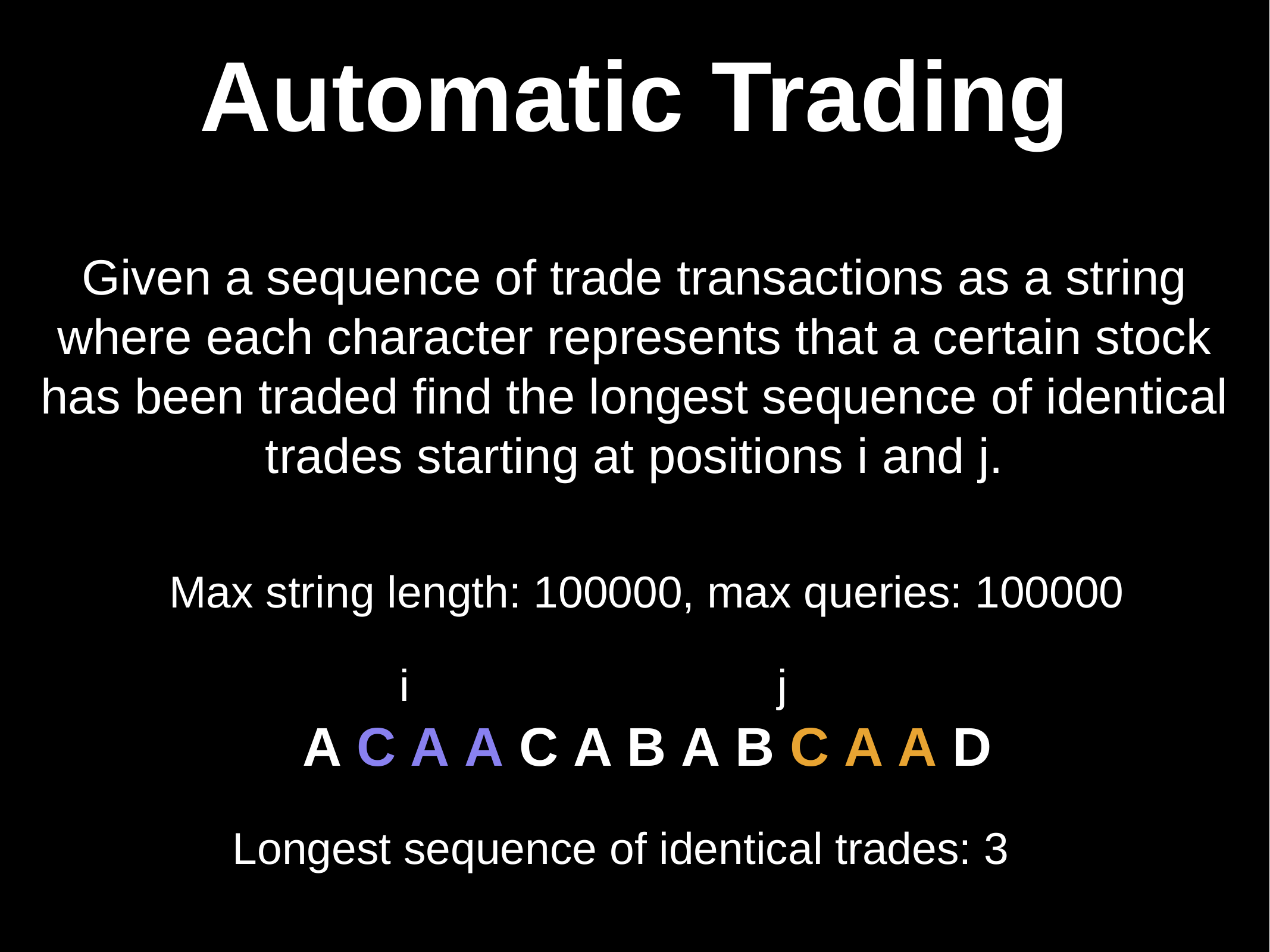

# Automatic Trading
Given a sequence of trade transactions as a string where each character represents that a certain stock has been traded find the longest sequence of identical trades starting at positions i and j.
Max string length: 100000, max queries: 100000
i
j
ACAACABABCAAD
Longest sequence of identical trades: 3